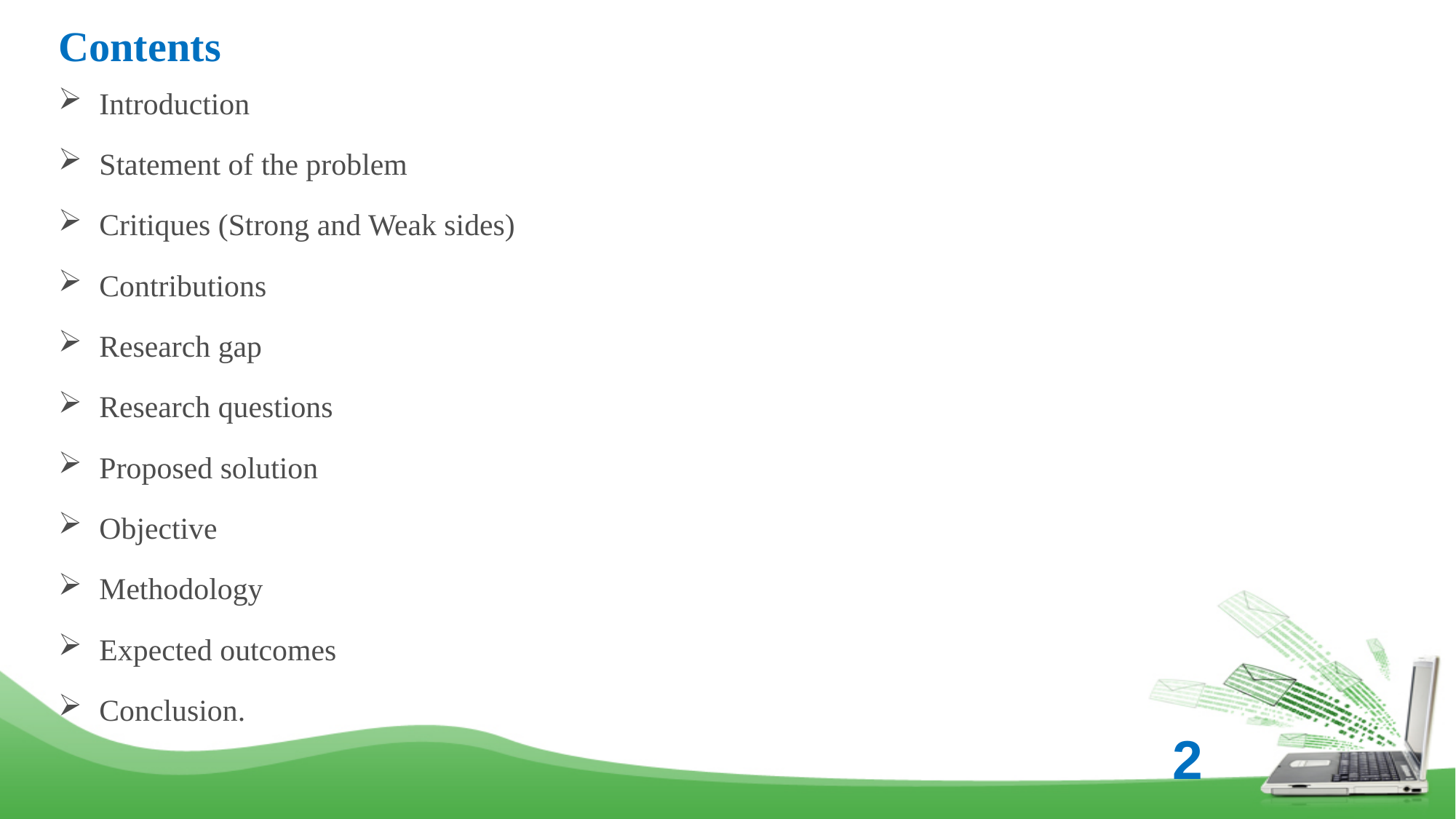

# Contents
Introduction
Statement of the problem
Critiques (Strong and Weak sides)
Contributions
Research gap
Research questions
Proposed solution
Objective
Methodology
Expected outcomes
Conclusion.
2